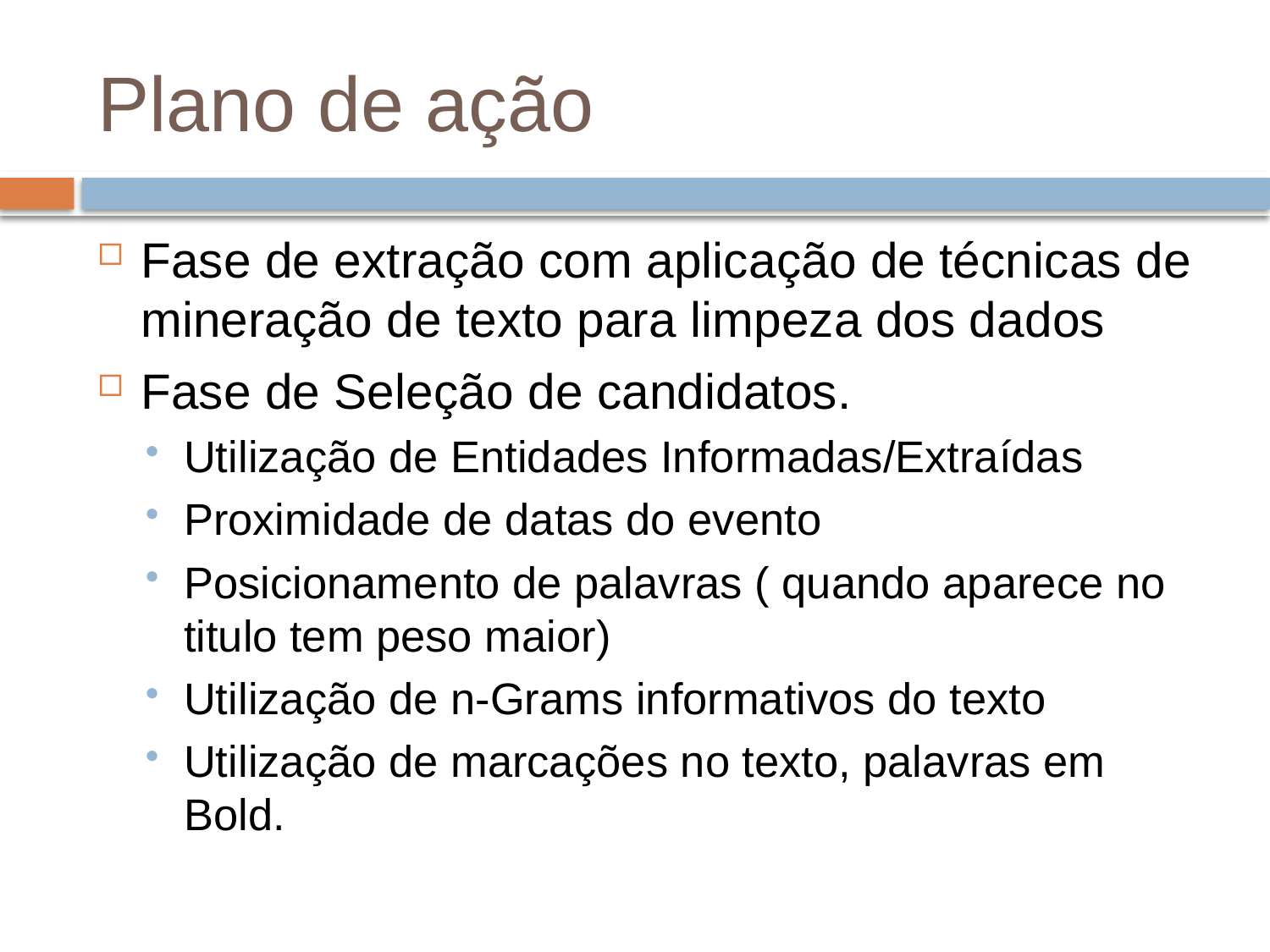

# Plano de ação
Fase de extração com aplicação de técnicas de mineração de texto para limpeza dos dados
Fase de Seleção de candidatos.
Utilização de Entidades Informadas/Extraídas
Proximidade de datas do evento
Posicionamento de palavras ( quando aparece no titulo tem peso maior)
Utilização de n-Grams informativos do texto
Utilização de marcações no texto, palavras em Bold.